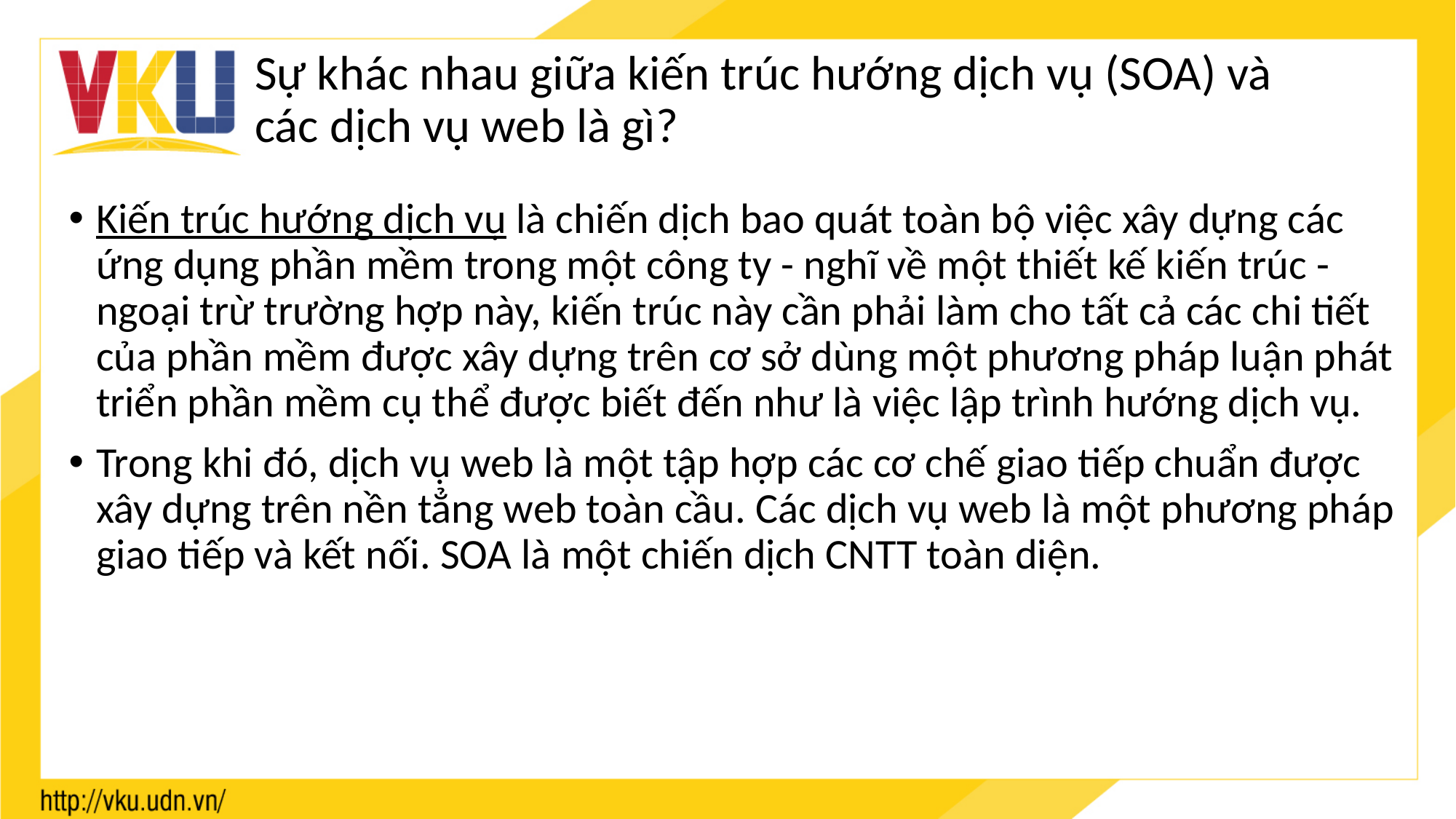

# Sự khác nhau giữa kiến trúc hướng dịch vụ (SOA) và các dịch vụ web là gì?
Kiến trúc hướng dịch vụ là chiến dịch bao quát toàn bộ việc xây dựng các ứng dụng phần mềm trong một công ty - nghĩ về một thiết kế kiến trúc - ngoại trừ trường hợp này, kiến trúc này cần phải làm cho tất cả các chi tiết của phần mềm được xây dựng trên cơ sở dùng một phương pháp luận phát triển phần mềm cụ thể được biết đến như là việc lập trình hướng dịch vụ.
Trong khi đó, dịch vụ web là một tập hợp các cơ chế giao tiếp chuẩn được xây dựng trên nền tẳng web toàn cầu. Các dịch vụ web là một phương pháp giao tiếp và kết nối. SOA là một chiến dịch CNTT toàn diện.